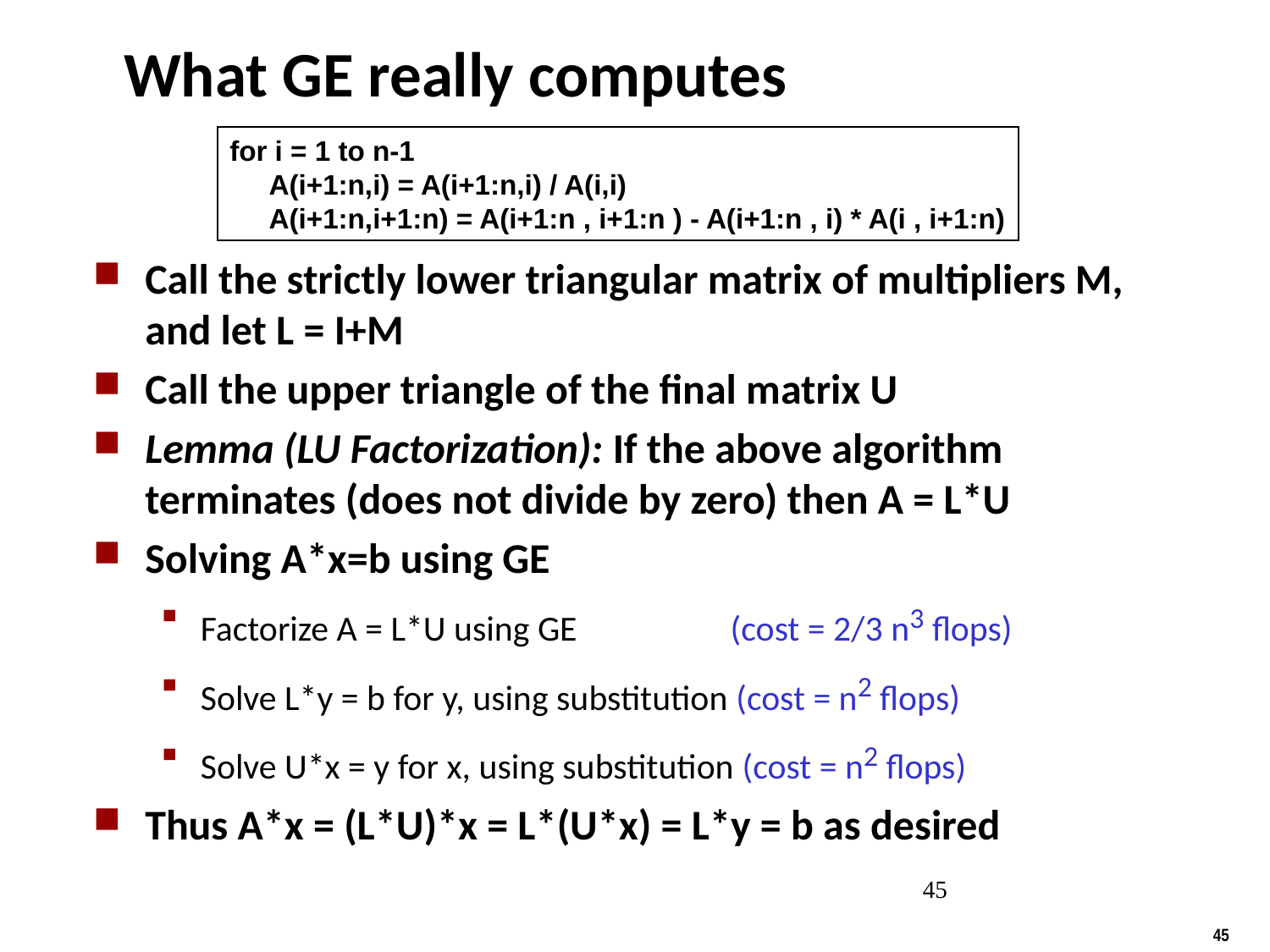

# What GE really computes

Call the strictly lower triangular matrix of multipliers M, and let L = I+M
Call the upper triangle of the final matrix U
Lemma (LU Factorization): If the above algorithm terminates (does not divide by zero) then A = L*U
Solving A*x=b using GE
Factorize A = L*U using GE                   (cost = 2/3 n3 flops)
Solve L*y = b for y, using substitution (cost = n2 flops)
Solve U*x = y for x, using substitution (cost = n2 flops)
Thus A*x = (L*U)*x = L*(U*x) = L*y = b as desired
for i = 1 to n-1
     A(i+1:n,i) = A(i+1:n,i) / A(i,i)
     A(i+1:n,i+1:n) = A(i+1:n , i+1:n ) - A(i+1:n , i) * A(i , i+1:n)
45